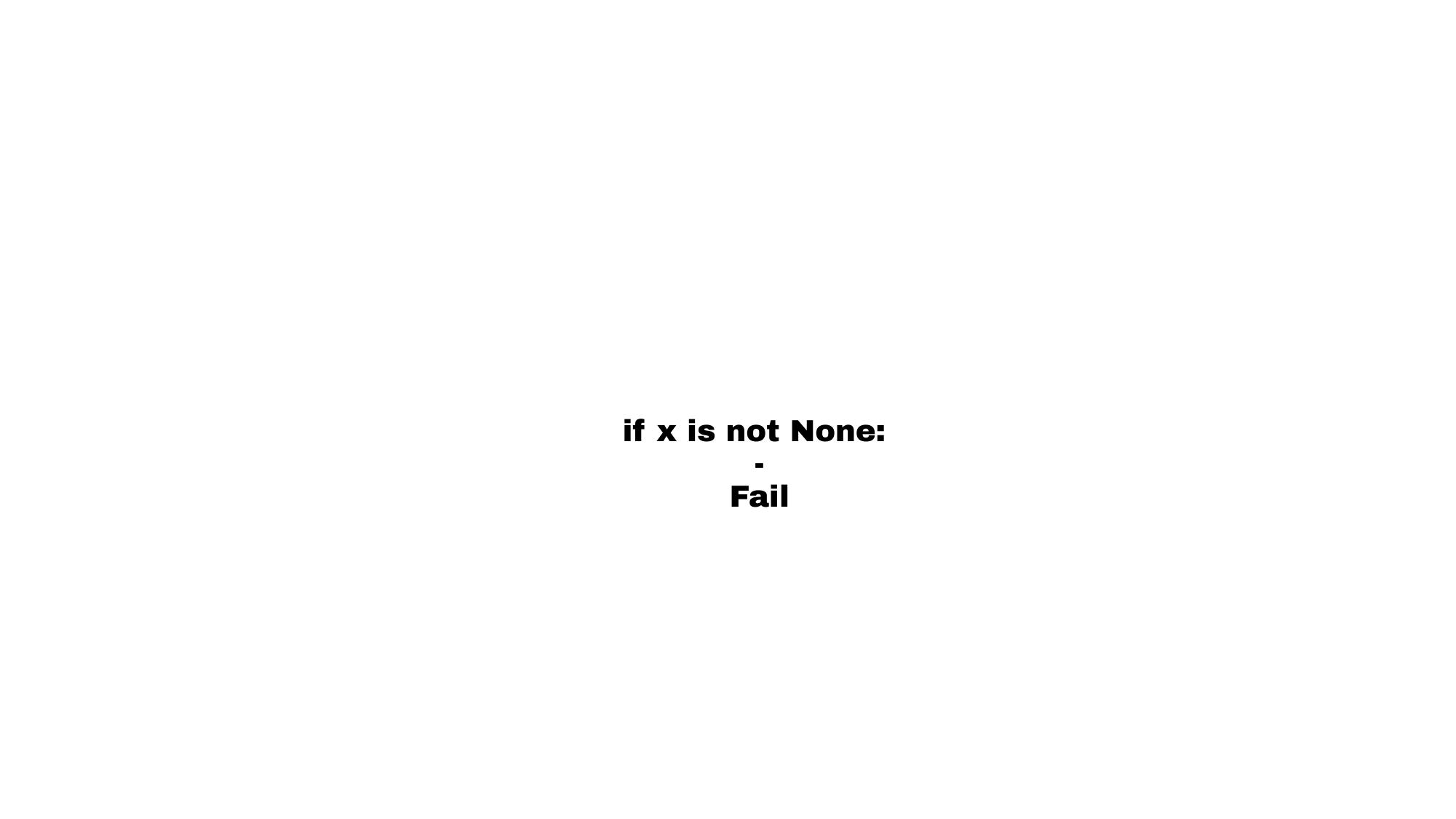

# if x is not None: - Fail